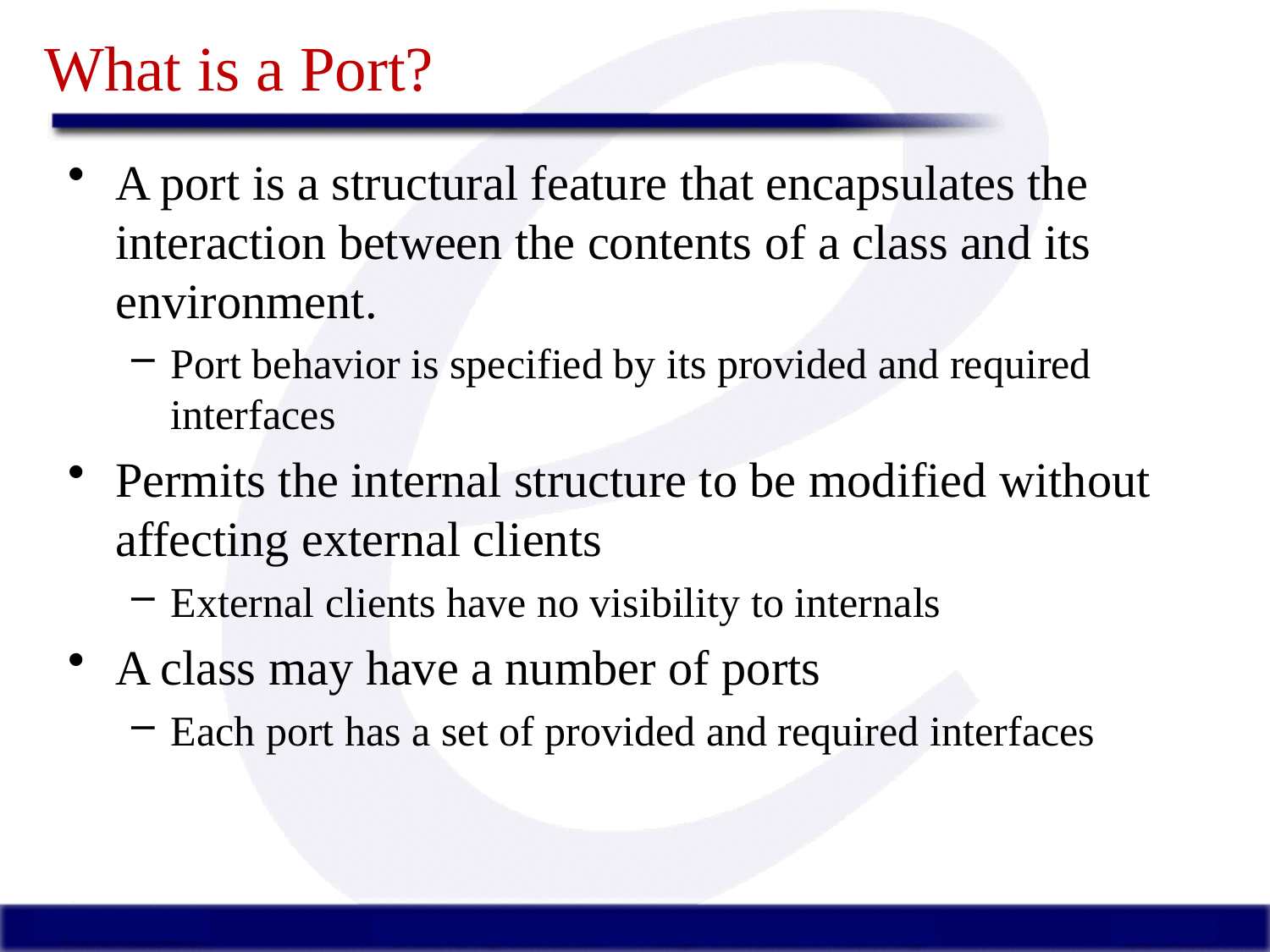

# What is a Port?
A port is a structural feature that encapsulates the interaction between the contents of a class and its environment.
Port behavior is specified by its provided and required interfaces
Permits the internal structure to be modified without affecting external clients
External clients have no visibility to internals
A class may have a number of ports
Each port has a set of provided and required interfaces